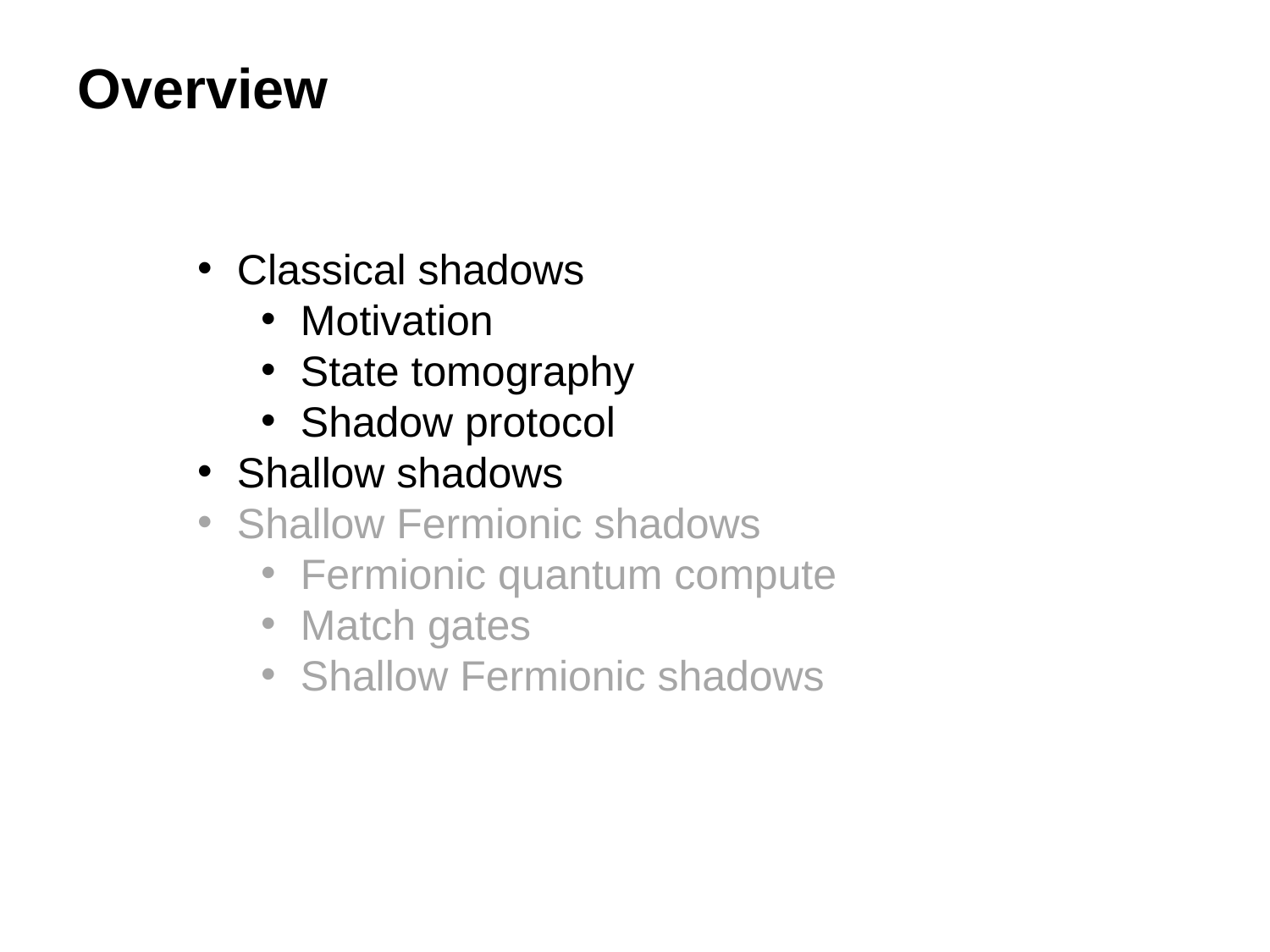

Overview
Classical shadows
Motivation
State tomography
Shadow protocol
Shallow shadows
Shallow Fermionic shadows
Fermionic quantum compute
Match gates
Shallow Fermionic shadows